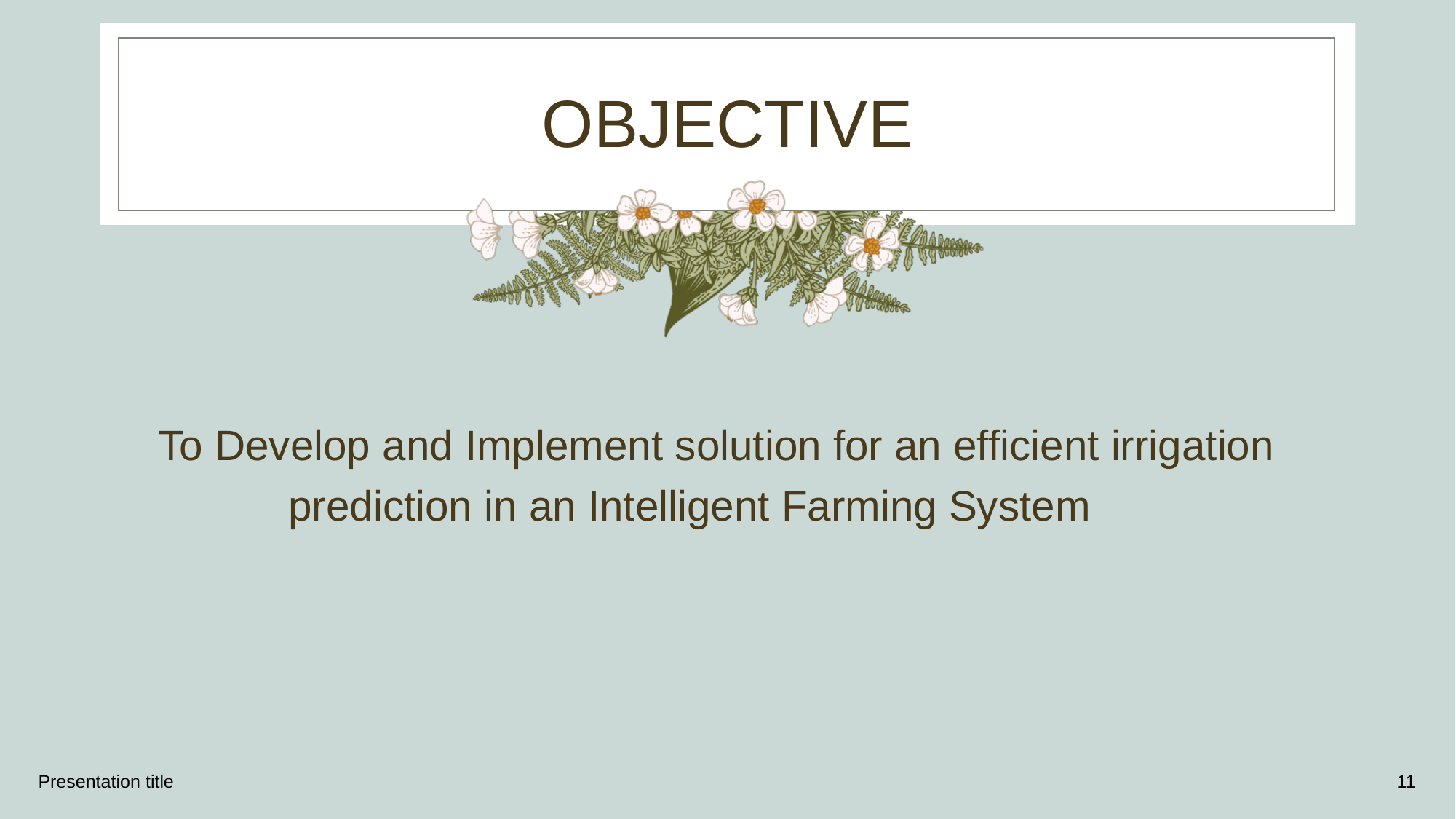

# OBJECTIVE

    To Develop and Implement solution for an efficient irrigation
               prediction in an Intelligent Farming System

Presentation title
11